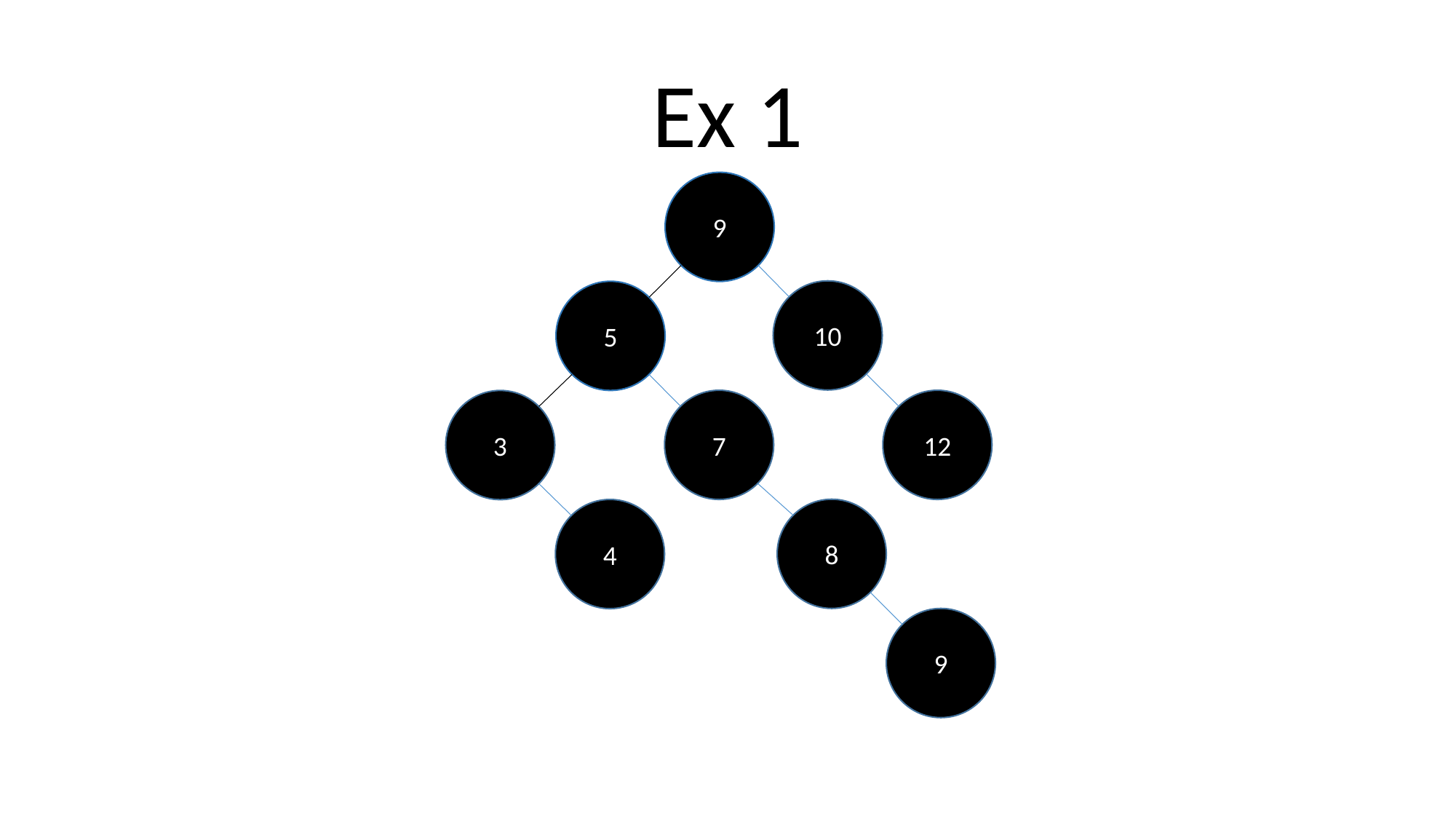

# Ex 1
9
10
5
7
12
3

8
4
9